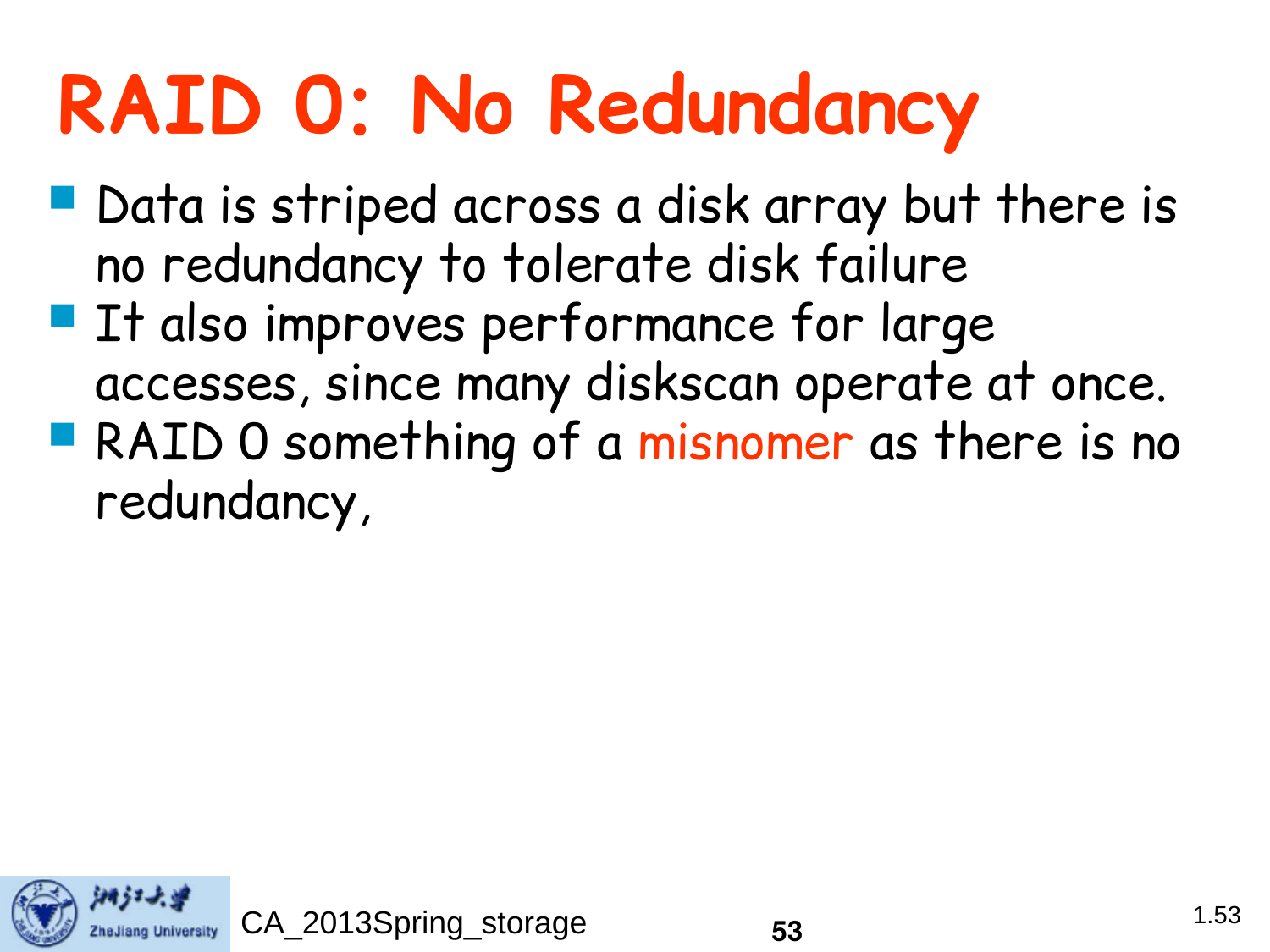

# RAID 0: No Redundancy
Data is striped across a disk array but there is no redundancy to tolerate disk failure
It also improves performance for large accesses, since many diskscan operate at once.
RAID 0 something of a misnomer as there is no redundancy,